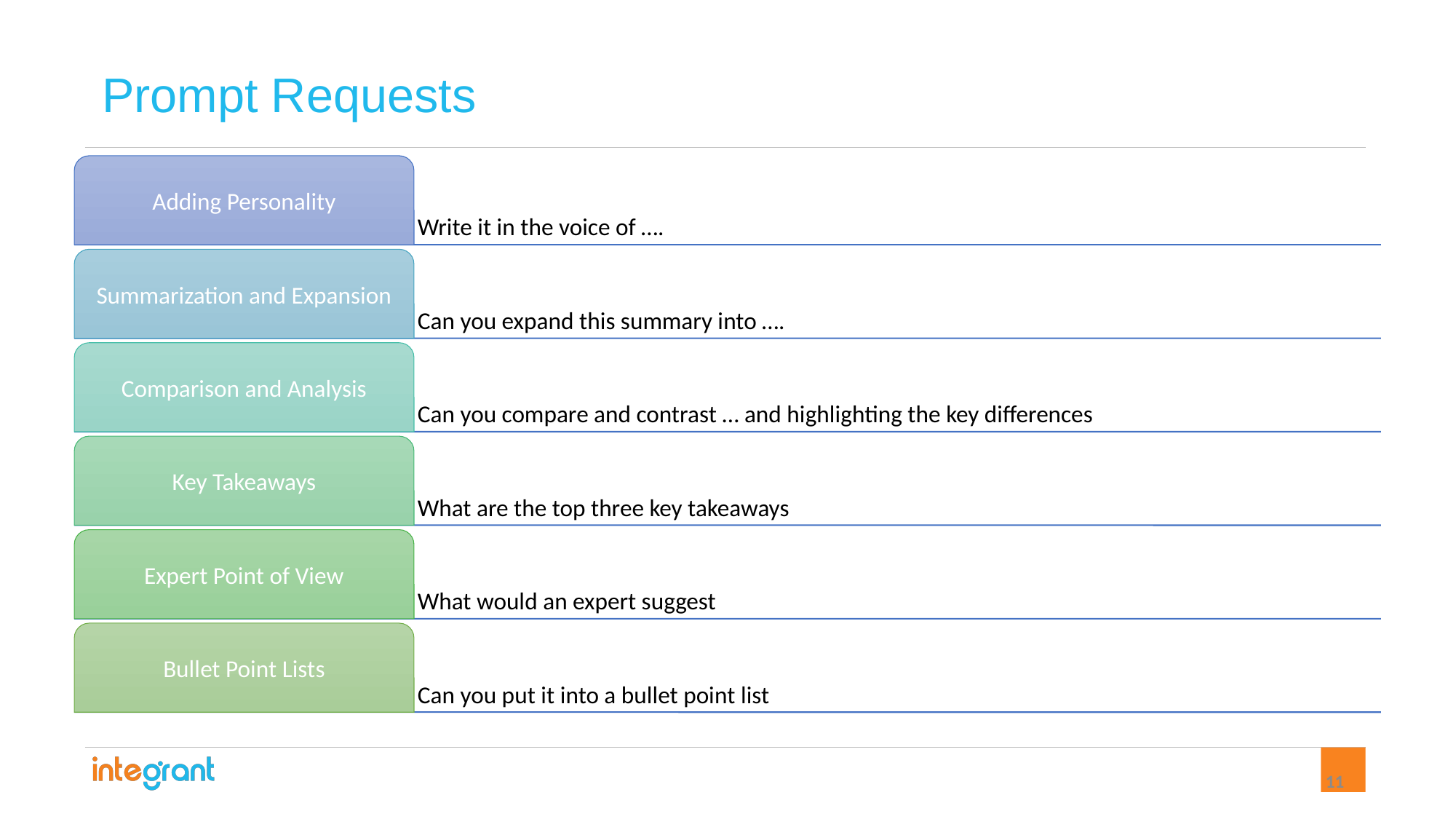

Prompt Requests
Write it in the voice of ….
Adding Personality
Can you expand this summary into ….
Summarization and Expansion
Can you compare and contrast … and highlighting the key differences
Comparison and Analysis
What are the top three key takeaways
Key Takeaways
What would an expert suggest
Expert Point of View
Can you put it into a bullet point list
Bullet Point Lists
11